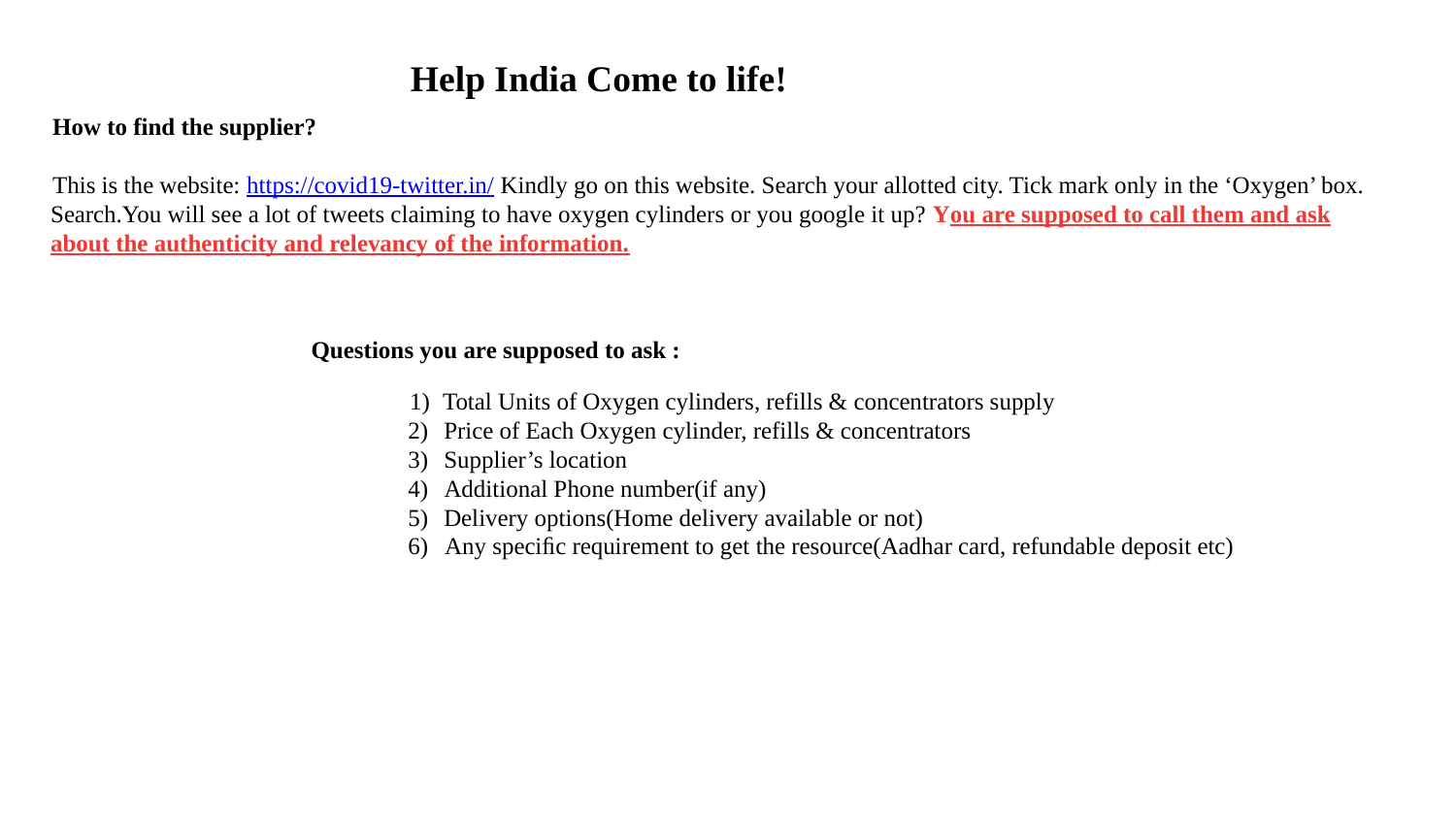

# Help India Come to life!
How to find the supplier?

This is the website: https://covid19-twitter.in/ Kindly go on this website. Search your allotted city. Tick mark only in the ‘Oxygen’ box. Search.You will see a lot of tweets claiming to have oxygen cylinders or you google it up? You are supposed to call them and ask about the authenticity and relevancy of the information.
Questions you are supposed to ask :
Total Units of Oxygen cylinders, refills & concentrators supply
Price of Each Oxygen cylinder, refills & concentrators
Supplier’s location
Additional Phone number(if any)
Delivery options(Home delivery available or not)
Any speciﬁc requirement to get the resource(Aadhar card, refundable deposit etc)